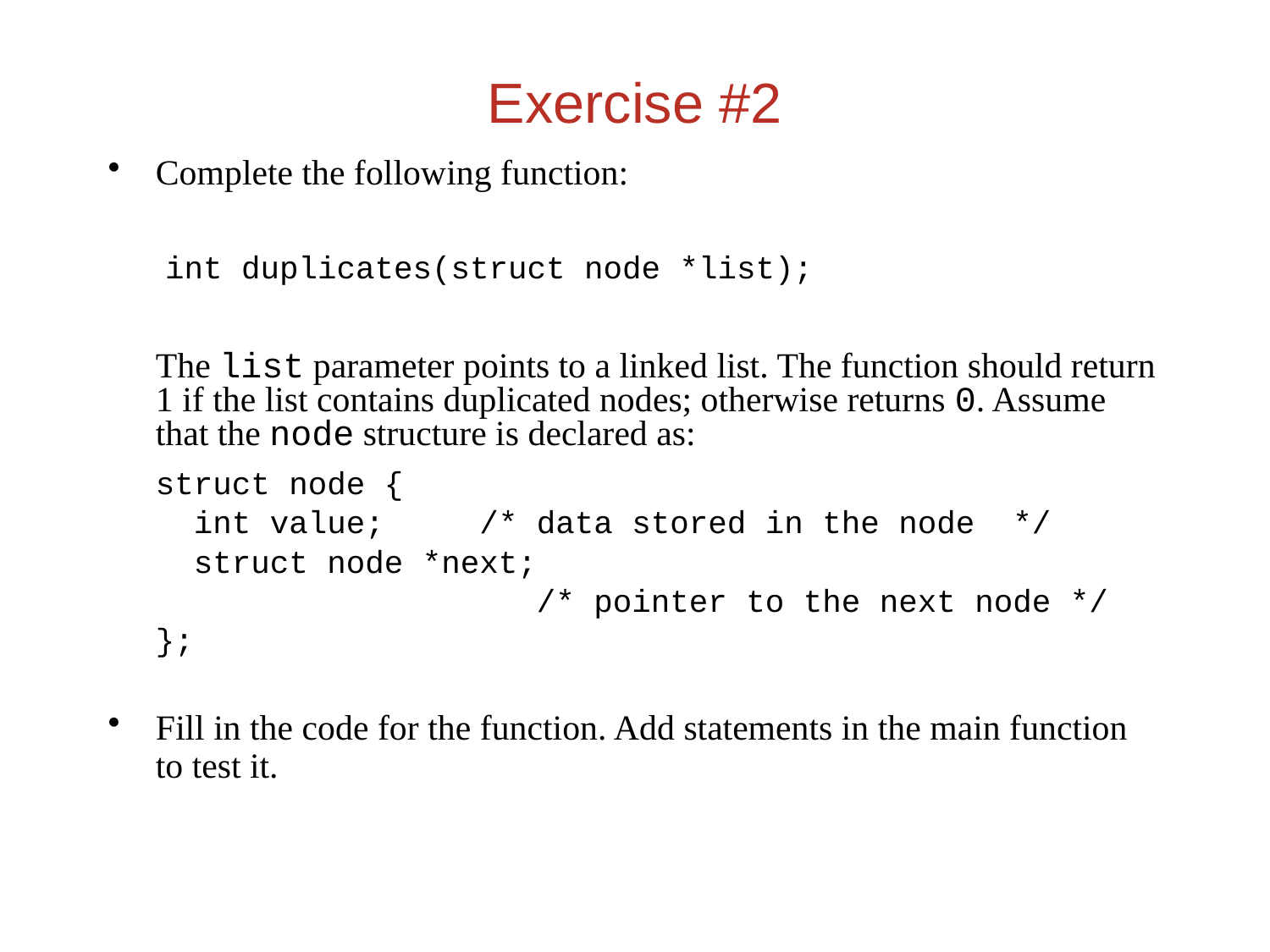

Exercise #2
Complete the following function:

   int duplicates(struct node *list);

	The list parameter points to a linked list. The function should return 1 if the list contains duplicated nodes; otherwise returns 0. Assume that the node structure is declared as:
	struct node {
	  int value;     /* data stored in the node  */
	  struct node *next;
				/* pointer to the next node */
	};

Fill in the code for the function. Add statements in the main function to test it.